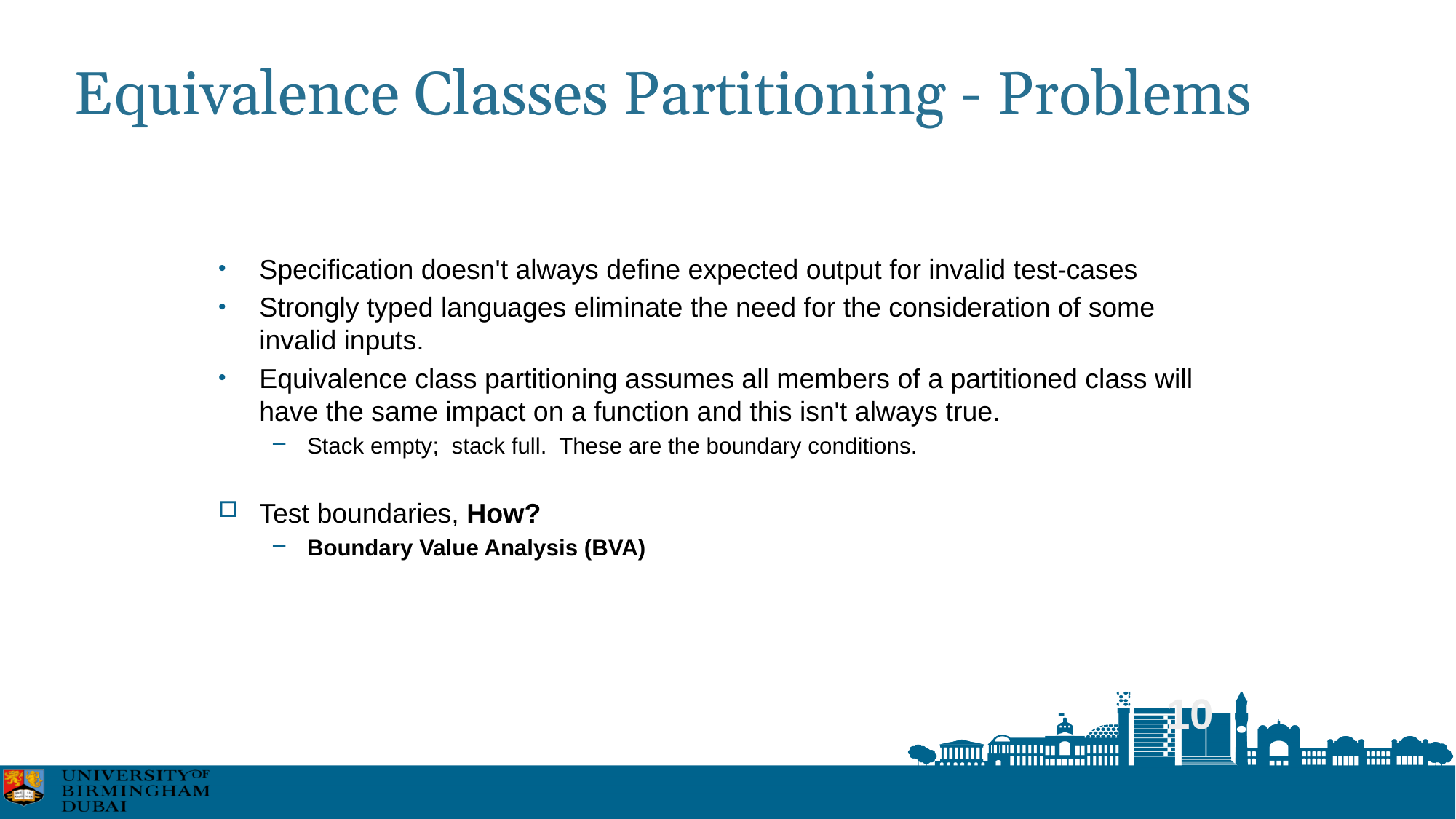

# Equivalence Classes Partitioning - Problems
Specification doesn't always define expected output for invalid test-cases
Strongly typed languages eliminate the need for the consideration of some invalid inputs.
Equivalence class partitioning assumes all members of a partitioned class will have the same impact on a function and this isn't always true.
Stack empty;  stack full.  These are the boundary conditions.

Test boundaries, How?
Boundary Value Analysis (BVA)

10